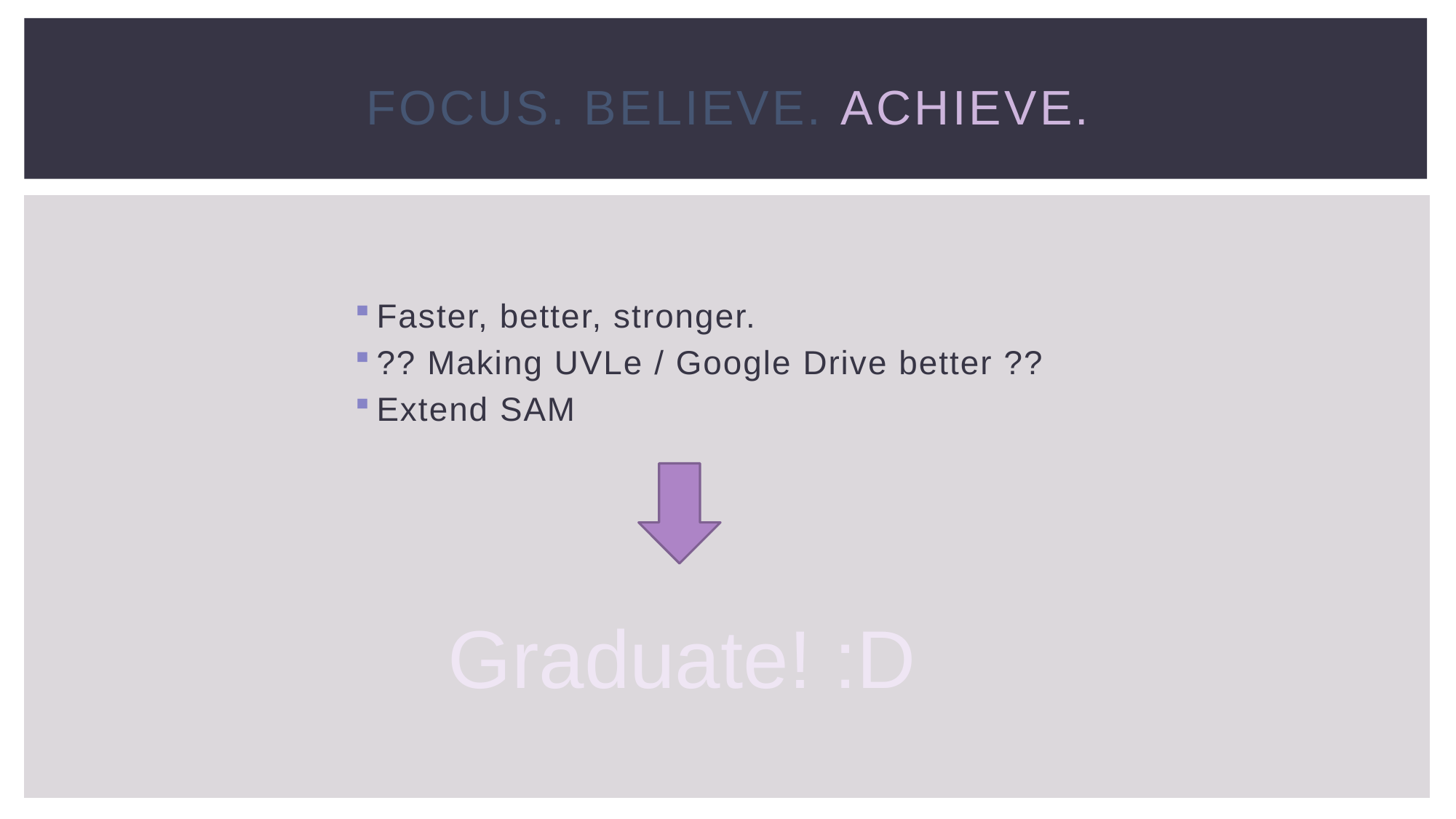

# FOCUS. BELIEVE. ACHIEVE.
Faster, better, stronger.
?? Making UVLe / Google Drive better ??
Extend SAM

Graduate! :D